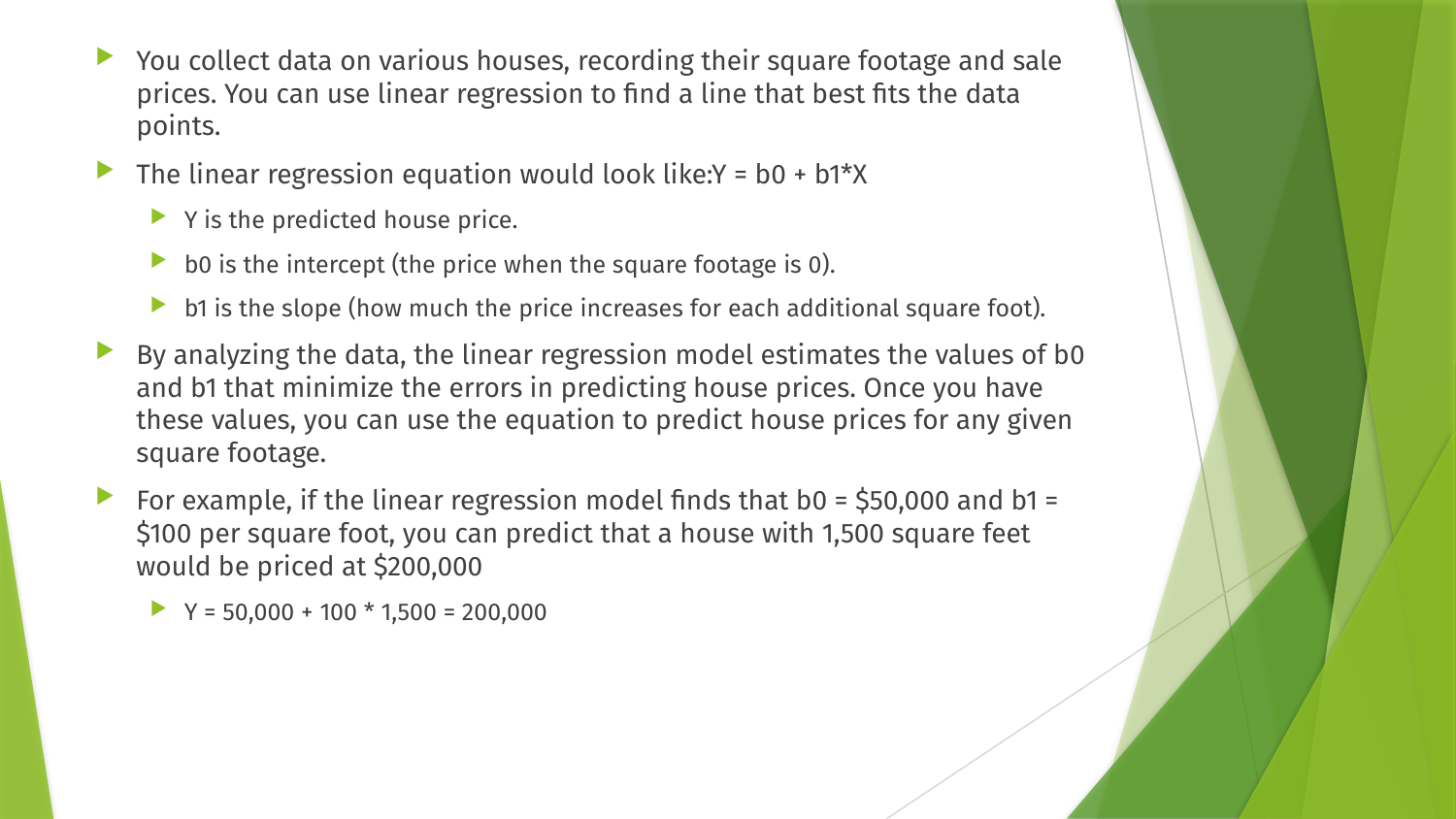

You collect data on various houses, recording their square footage and sale prices. You can use linear regression to find a line that best fits the data points.
The linear regression equation would look like:Y = b0 + b1*X
Y is the predicted house price.
b0 is the intercept (the price when the square footage is 0).
b1 is the slope (how much the price increases for each additional square foot).
By analyzing the data, the linear regression model estimates the values of b0 and b1 that minimize the errors in predicting house prices. Once you have these values, you can use the equation to predict house prices for any given square footage.
For example, if the linear regression model finds that b0 = $50,000 and b1 = $100 per square foot, you can predict that a house with 1,500 square feet would be priced at $200,000
Y = 50,000 + 100 * 1,500 = 200,000